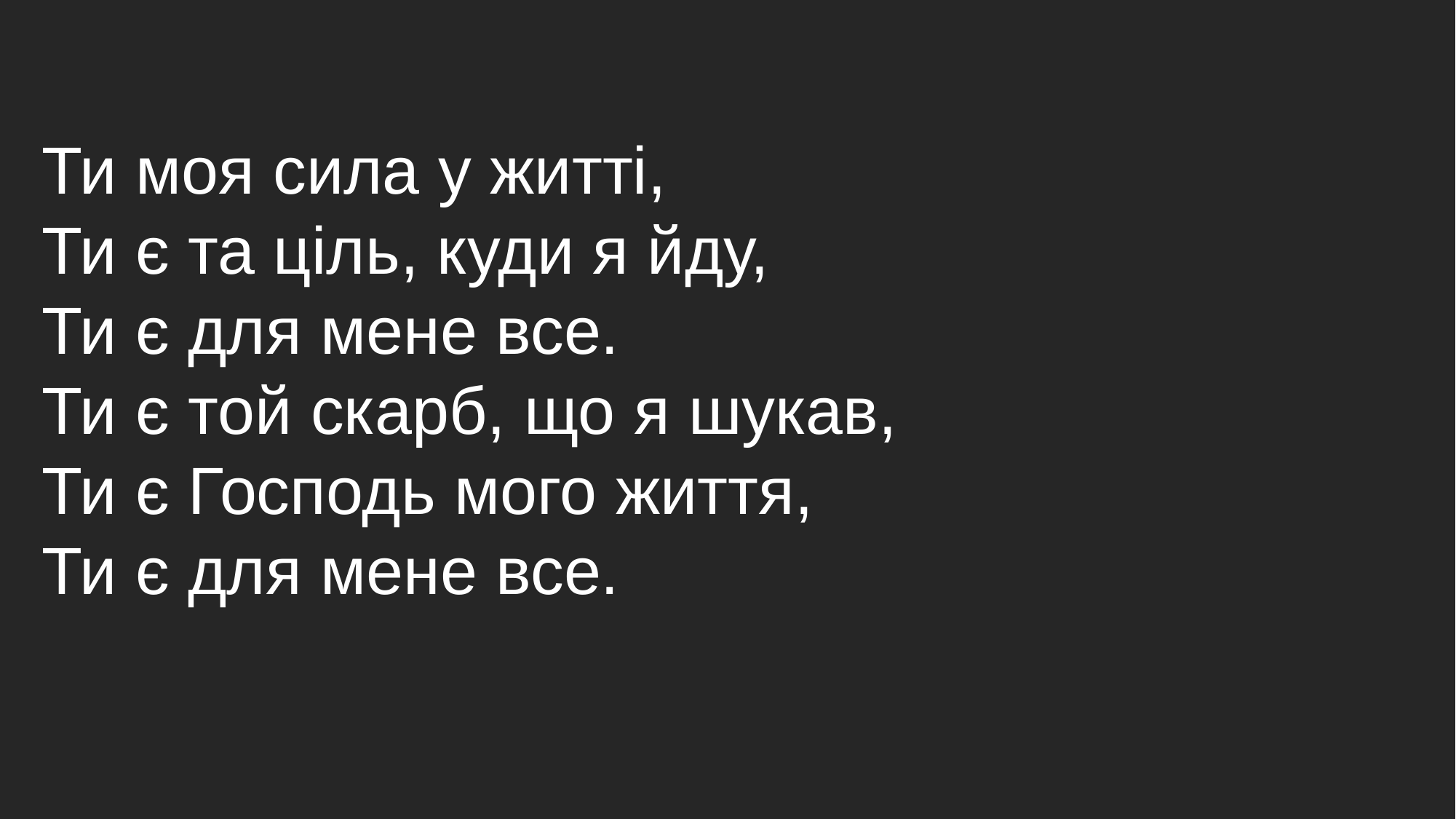

# Ти моя сила у житті, Ти є та ціль, куди я йду, Ти є для мене все. Ти є той скарб, що я шукав, Ти є Господь мого життя, Ти є для мене все.